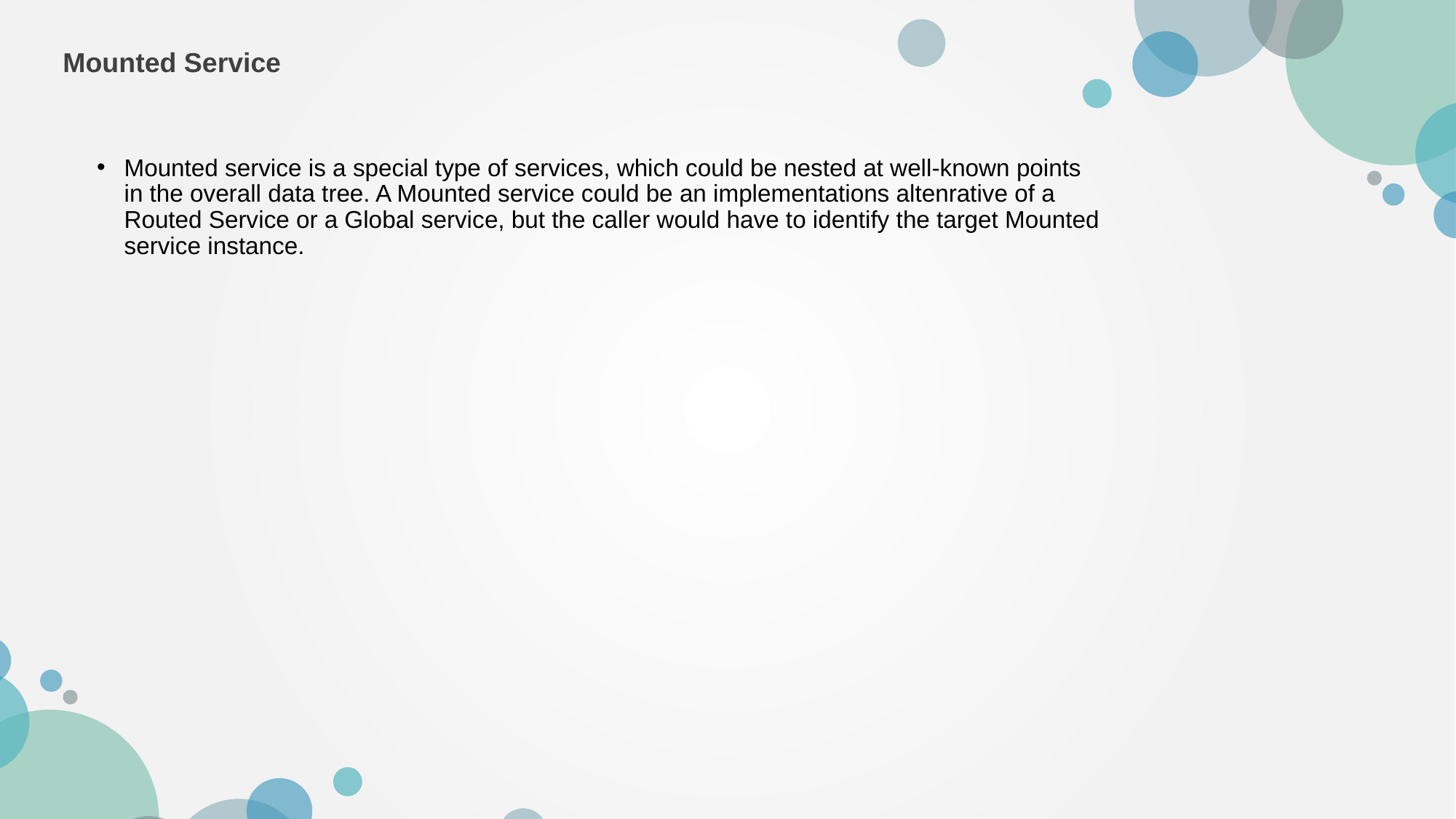

Mounted Service
Mounted service is a special type of services, which could be nested at well-known points in the overall data tree. A Mounted service could be an implementations altenrative of a Routed Service or a Global service, but the caller would have to identify the target Mounted service instance.